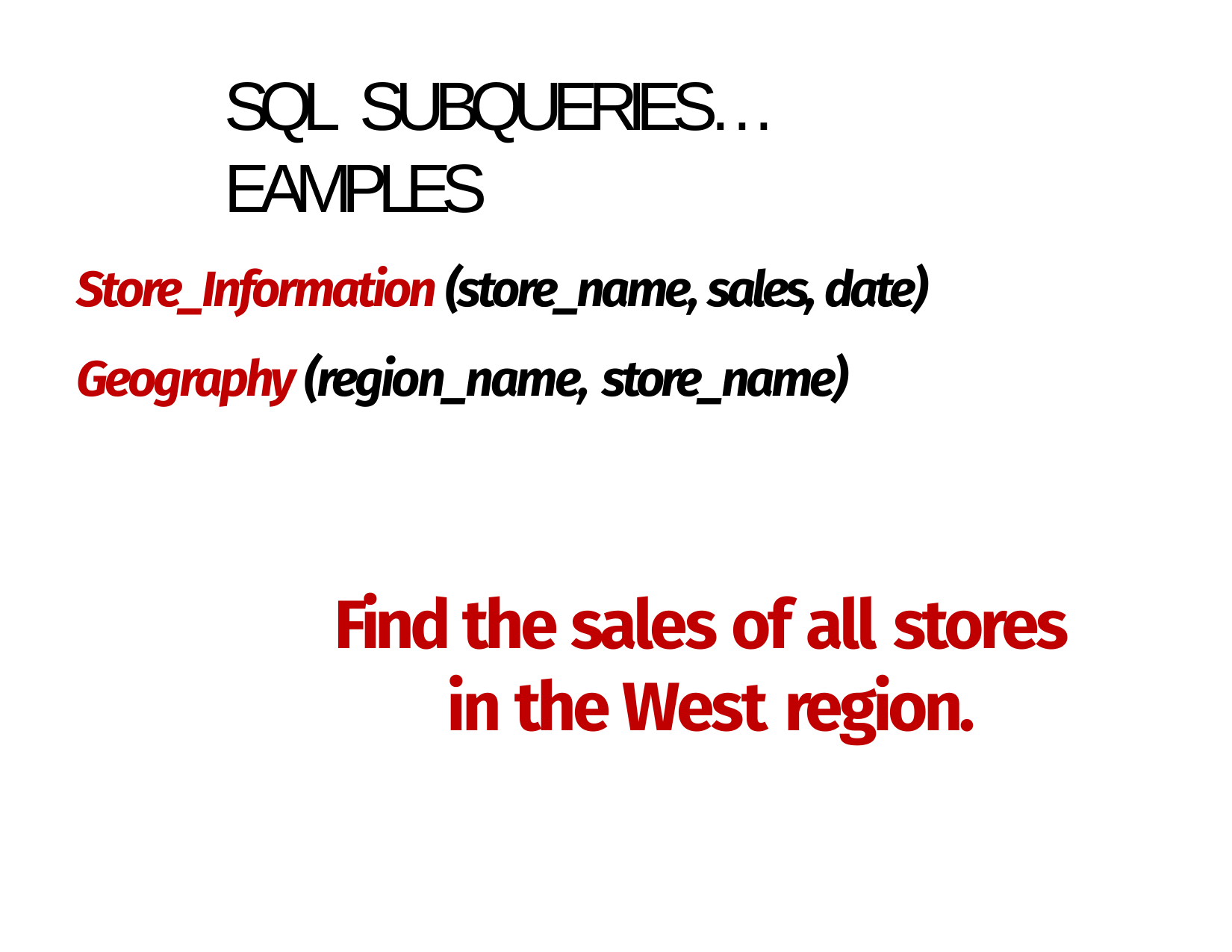

# SQL SUBQUERIES…EAMPLES
Store_Information (store_name, sales, date)  Geography (region_name, store_name)

Find the sales of all stores  in the West region.